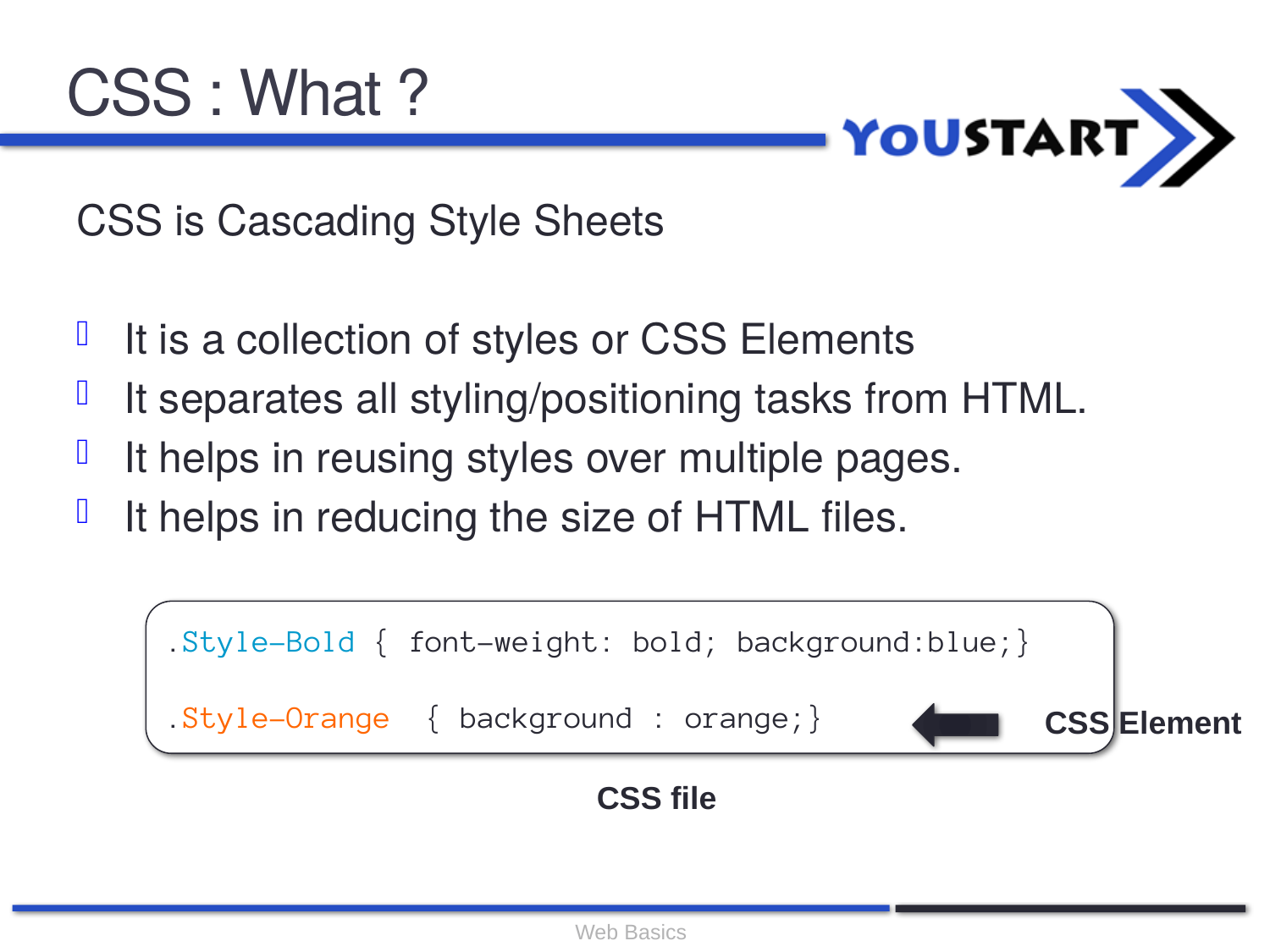

# CSS : What ?
CSS is Cascading Style Sheets

It is a collection of styles or CSS Elements
It separates all styling/positioning tasks from HTML.
It helps in reusing styles over multiple pages.
It helps in reducing the size of HTML files.

.Style-Bold { font-weight: bold; background:blue;}

.Style-Orange  { background : orange;}

CSS Element

CSS file
Web Basics